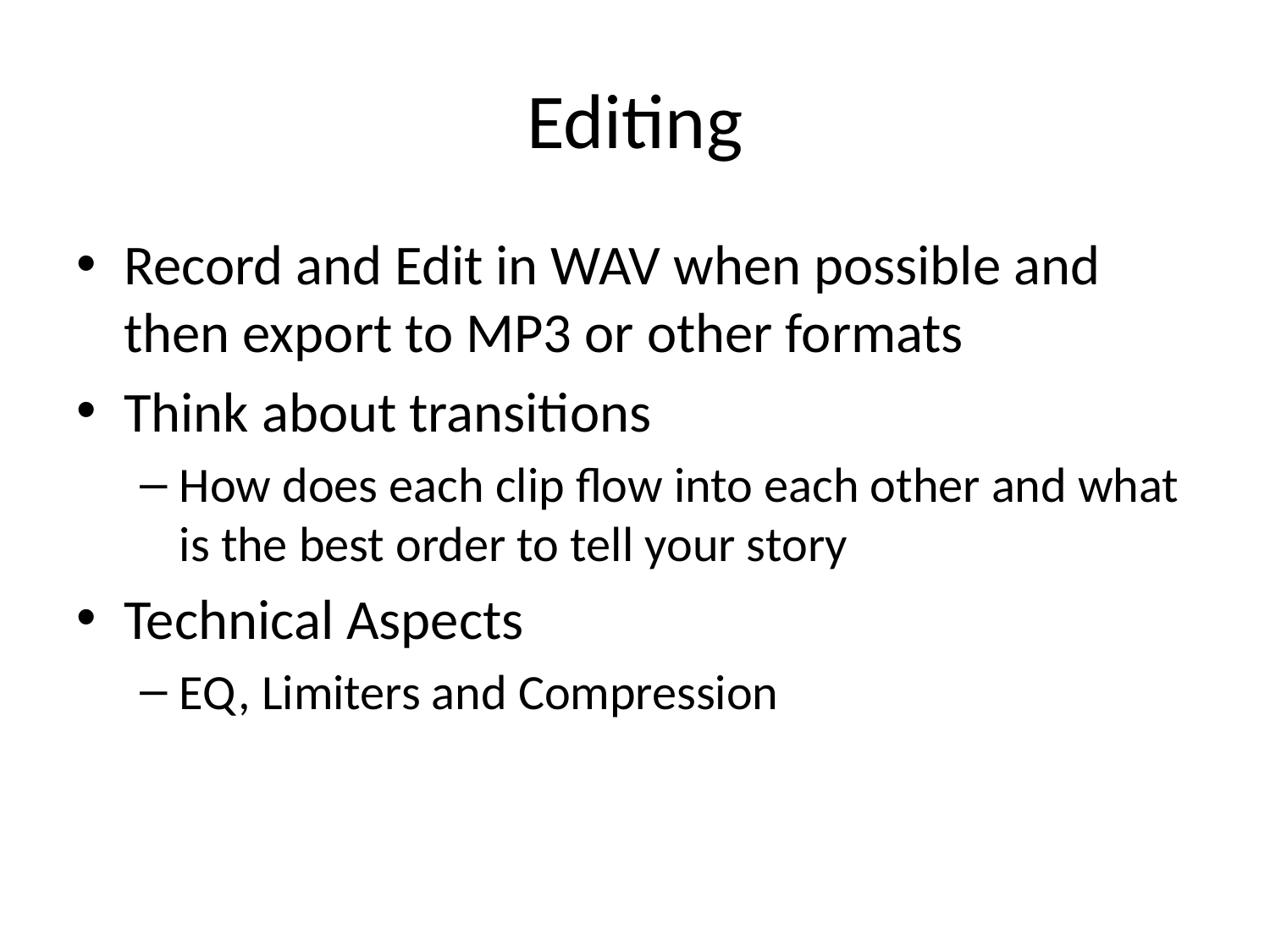

# Editing
Record and Edit in WAV when possible and then export to MP3 or other formats
Think about transitions
How does each clip flow into each other and what is the best order to tell your story
Technical Aspects
EQ, Limiters and Compression